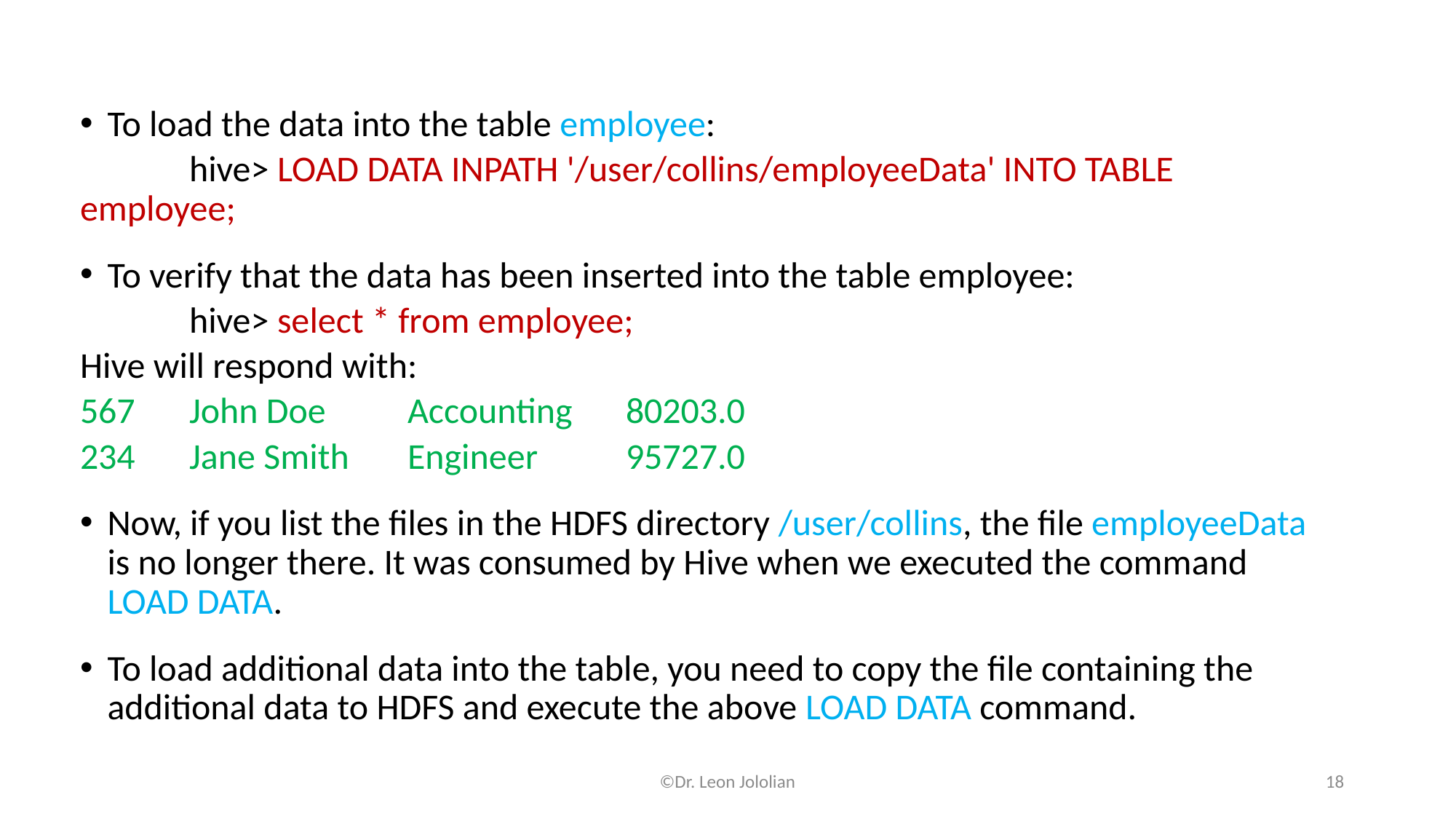

To load the data into the table employee:
	hive> LOAD DATA INPATH '/user/collins/employeeData' INTO TABLE employee;
To verify that the data has been inserted into the table employee:
	hive> select * from employee;
Hive will respond with:
567	John Doe	Accounting	80203.0
234	Jane Smith	Engineer	95727.0
Now, if you list the files in the HDFS directory /user/collins, the file employeeData is no longer there. It was consumed by Hive when we executed the command LOAD DATA.
To load additional data into the table, you need to copy the file containing the additional data to HDFS and execute the above LOAD DATA command.
©Dr. Leon Jololian
18